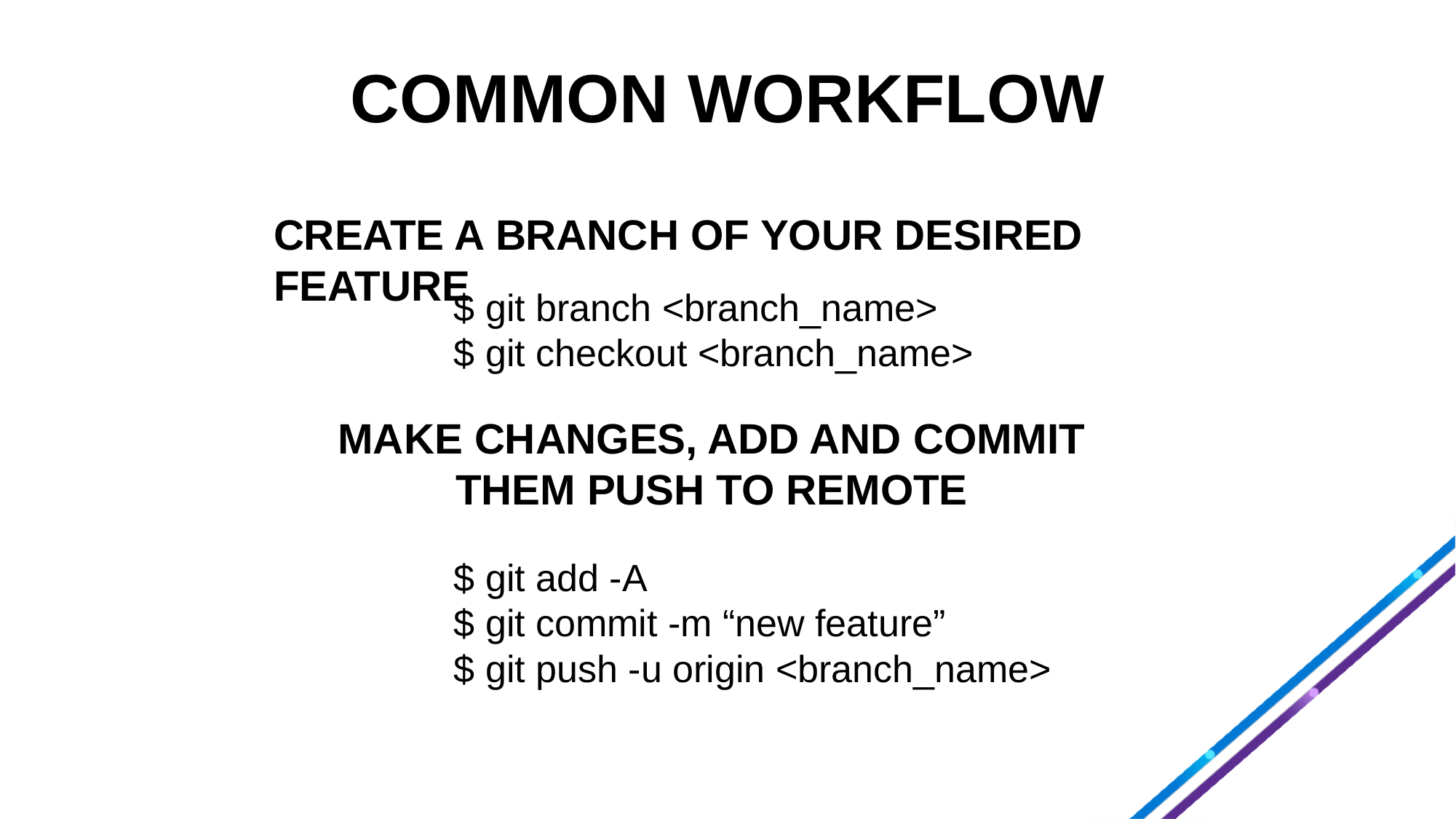

# COMMON WORKFLOW
CREATE A BRANCH OF YOUR DESIRED FEATURE

$ git branch <branch_name>
$ git checkout <branch_name>
MAKE CHANGES, ADD AND COMMIT THEM PUSH TO REMOTE
$ git add -A
$ git commit -m “new feature”
$ git push -u origin <branch_name>